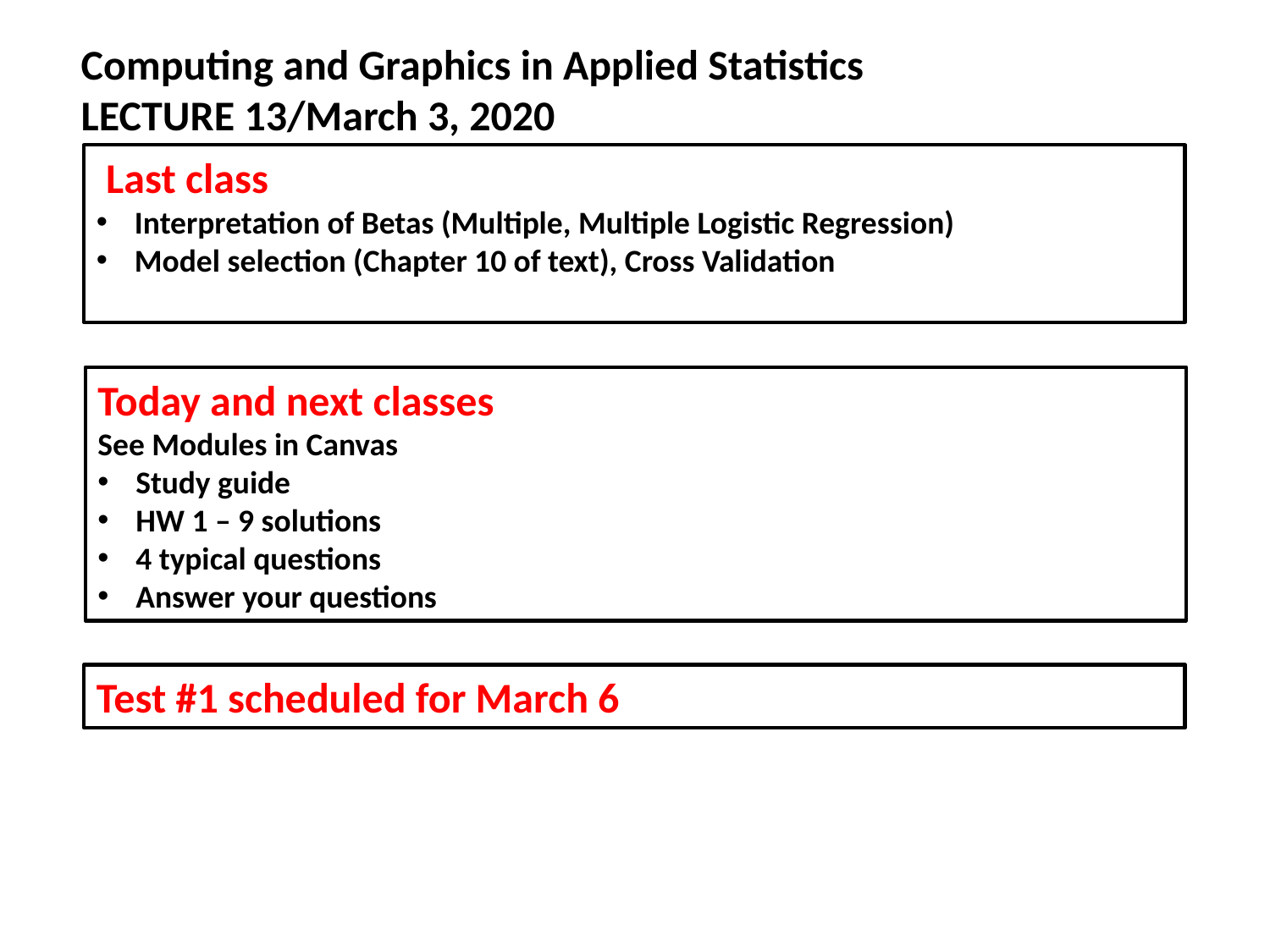

Computing and Graphics in Applied Statistics
LECTURE 13/March 3, 2020

 Last class
Interpretation of Betas (Multiple, Multiple Logistic Regression)
Model selection (Chapter 10 of text), Cross Validation

Today and next classes
See Modules in Canvas
Study guide
HW 1 – 9 solutions
4 typical questions
Answer your questions
Test #1 scheduled for March 6